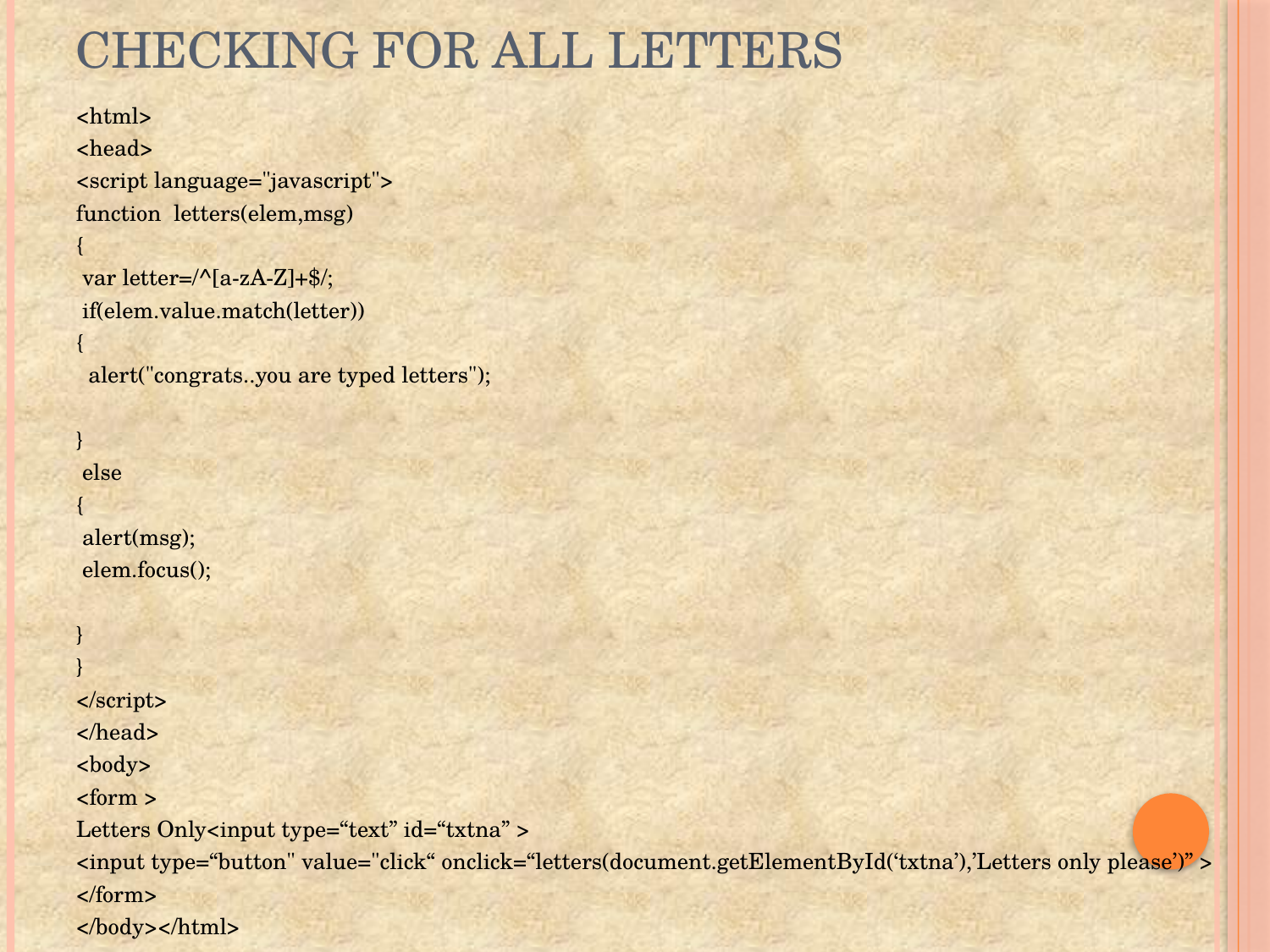

# Checking for all Letters
<html>
<head>
<script language="javascript">
function  letters(elem,msg)
{
 var letter=/^[a-zA-Z]+$/;
 if(elem.value.match(letter))
{
  alert("congrats..you are typed letters");

}
 else
{
 alert(msg);
 elem.focus();

}
}
</script>
</head>
<body>
<form >
Letters Only<input type=“text” id=“txtna” >
<input type=“button" value="click“ onclick=“letters(document.getElementById(‘txtna’),’Letters only please’)” >
</form>
</body></html>